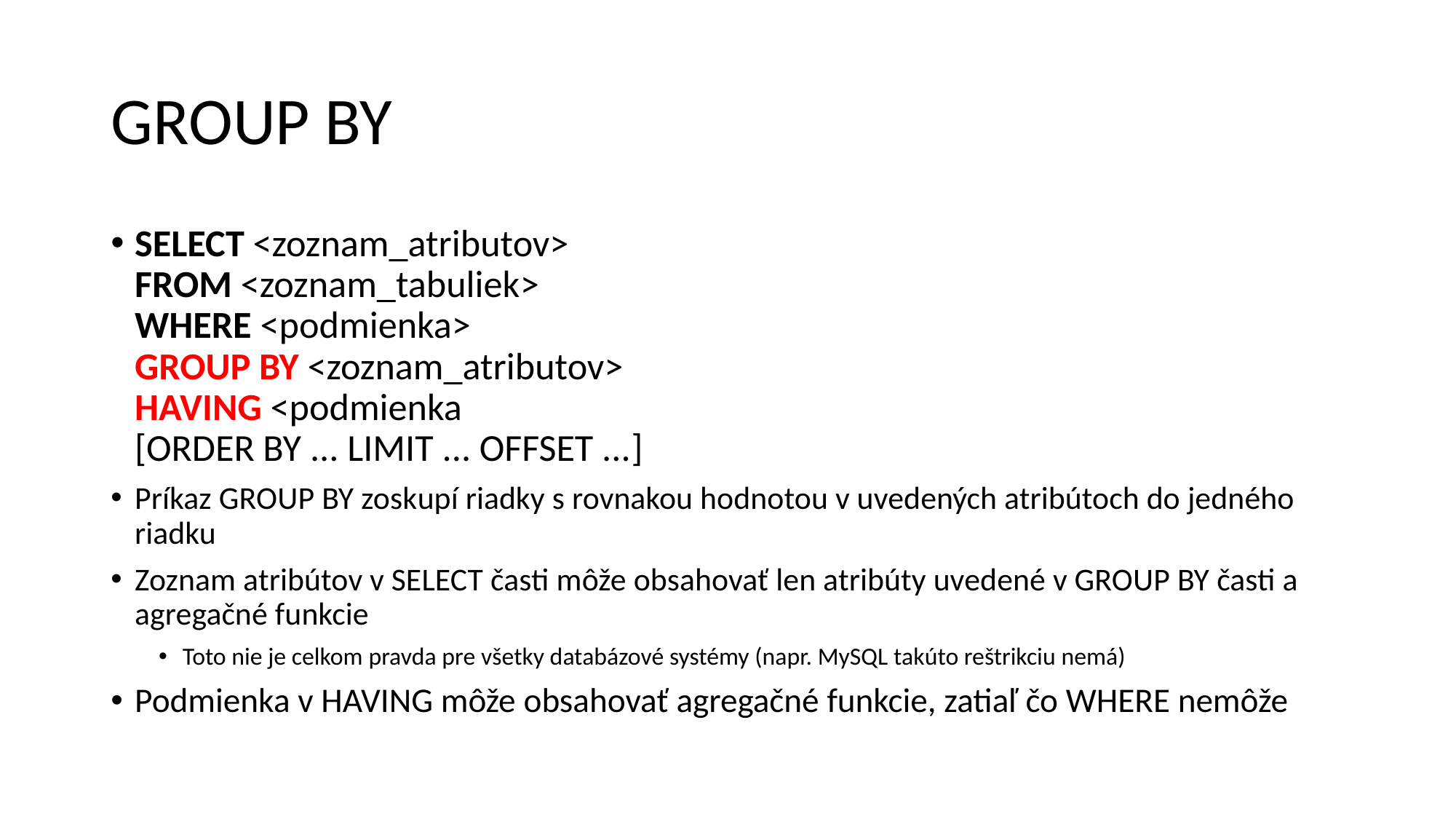

# GROUP BY
SELECT <zoznam_atributov>
FROM <zoznam_tabuliek>
WHERE <podmienka>
GROUP BY <zoznam_atributov>
HAVING <podmienka
[ORDER BY ... LIMIT ... OFFSET ...]
Príkaz GROUP BY zoskupí riadky s rovnakou hodnotou v uvedených atribútoch do jedného riadku
Zoznam atribútov v SELECT časti môže obsahovať len atribúty uvedené v GROUP BY časti a agregačné funkcie
Toto nie je celkom pravda pre všetky databázové systémy (napr. MySQL takúto reštrikciu nemá)
Podmienka v HAVING môže obsahovať agregačné funkcie, zatiaľ čo WHERE nemôže